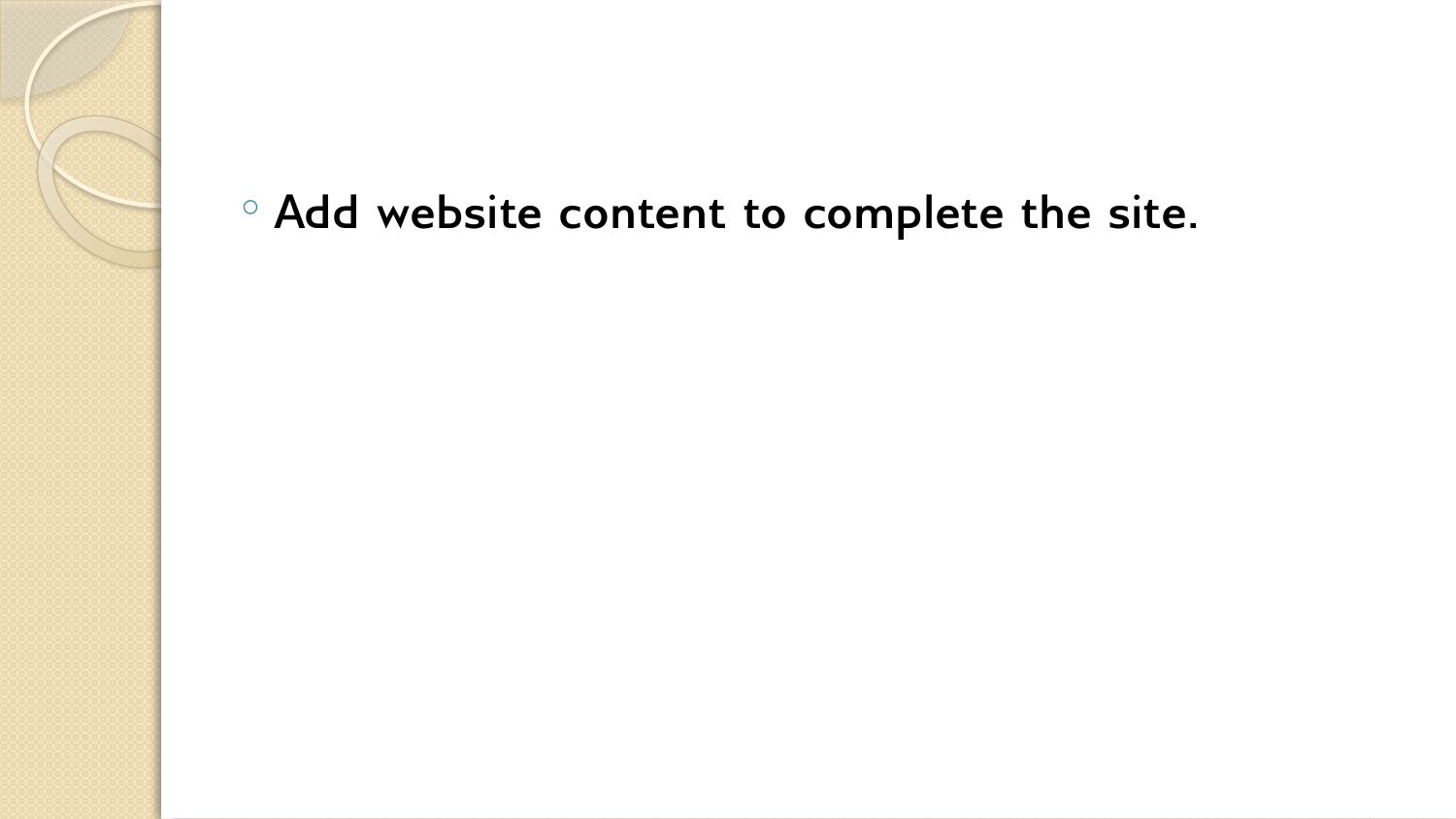

#
Add website content to complete the site.